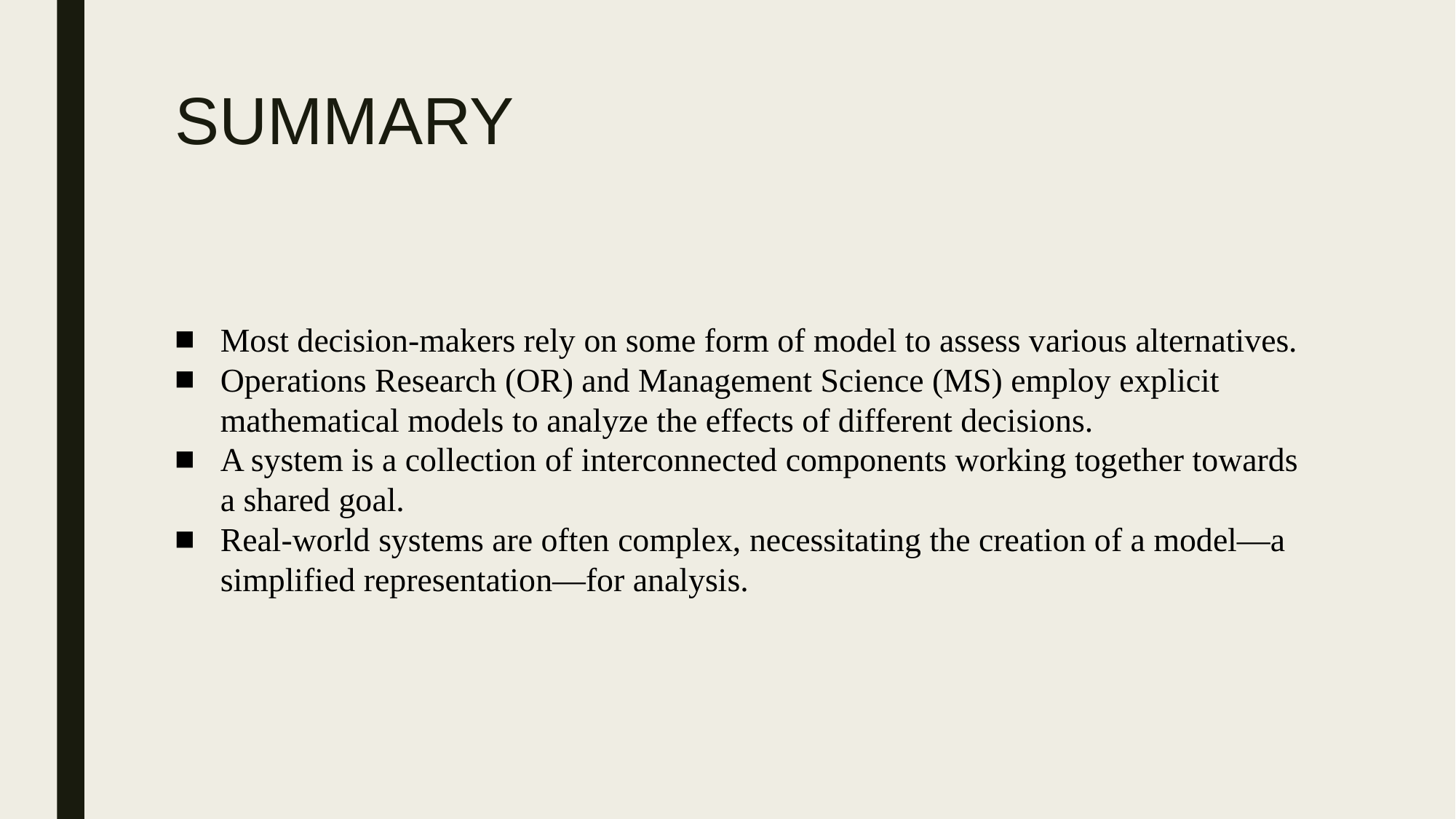

# SUMMARY

Most decision-makers rely on some form of model to assess various alternatives.
Operations Research (OR) and Management Science (MS) employ explicit mathematical models to analyze the effects of different decisions.
A system is a collection of interconnected components working together towards a shared goal.
Real-world systems are often complex, necessitating the creation of a model—a simplified representation—for analysis.